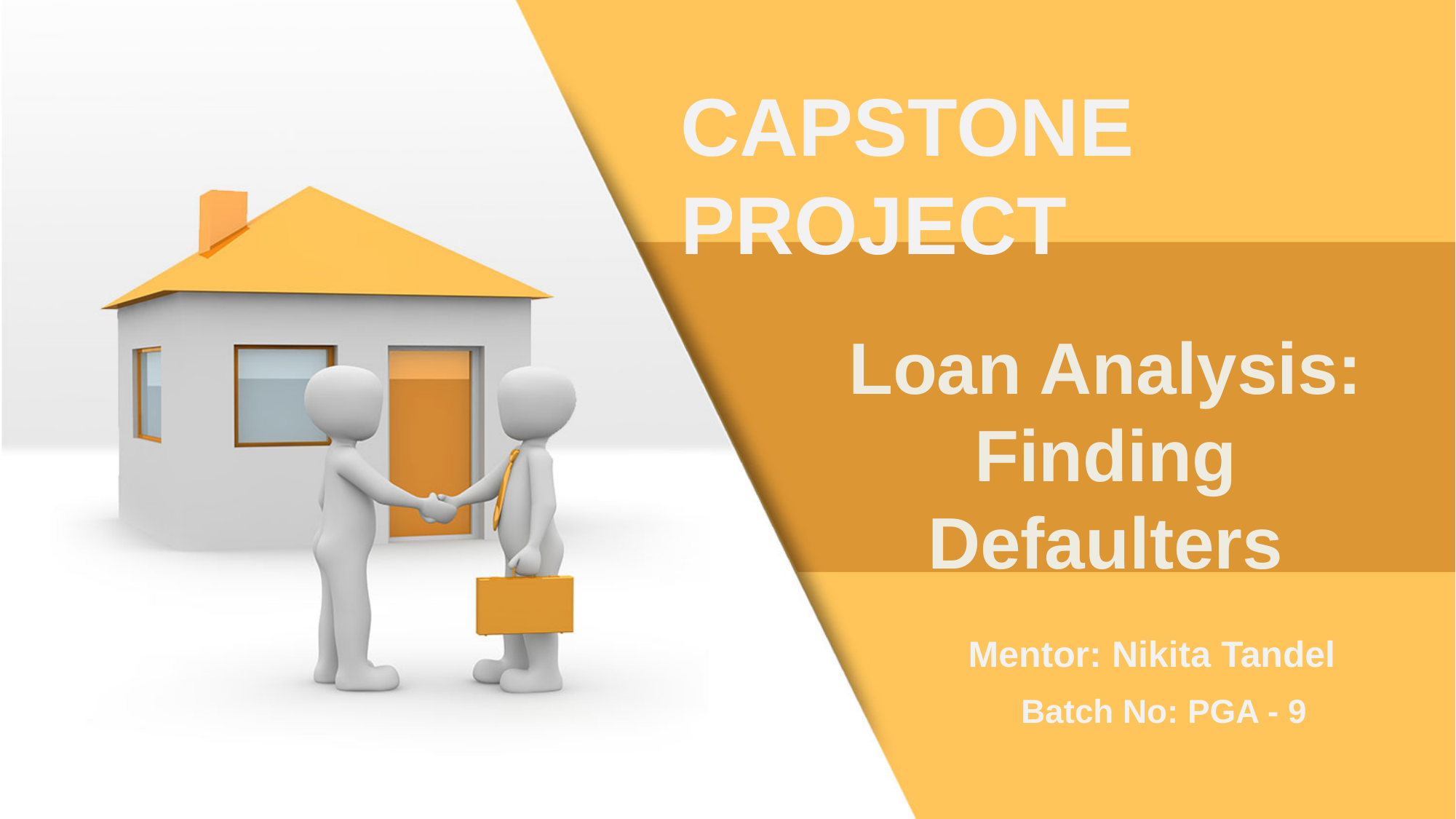

CAPSTONE PROJECT
Loan Analysis:
Finding Defaulters
Mentor: Nikita Tandel
Batch No: PGA - 9